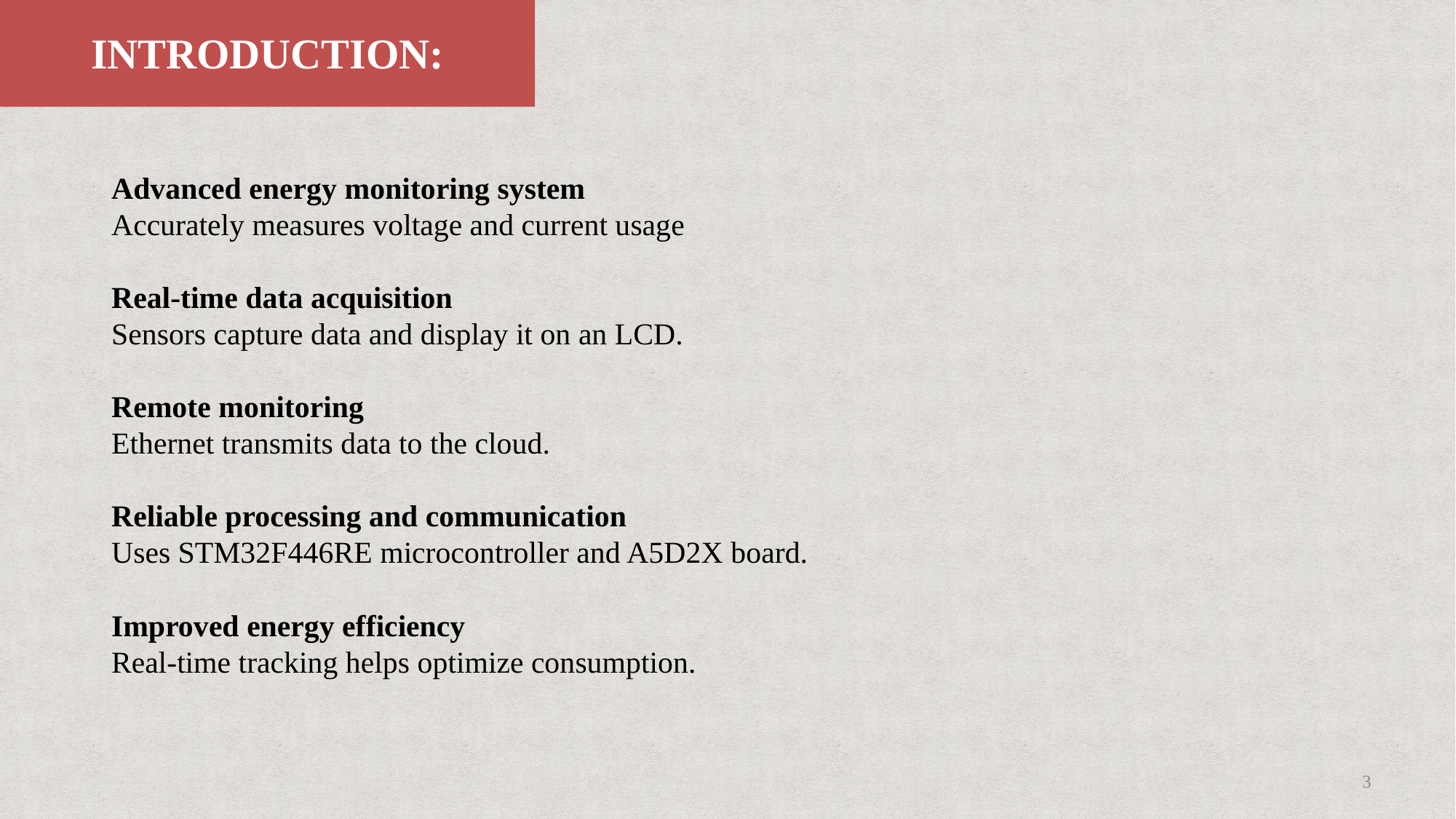

INTRODUCTION:
Advanced energy monitoring system
Accurately measures voltage and current usage

Real-time data acquisition
Sensors capture data and display it on an LCD.

Remote monitoring
Ethernet transmits data to the cloud.

Reliable processing and communication
Uses STM32F446RE microcontroller and A5D2X board.

Improved energy efficiency
Real-time tracking helps optimize consumption.

3